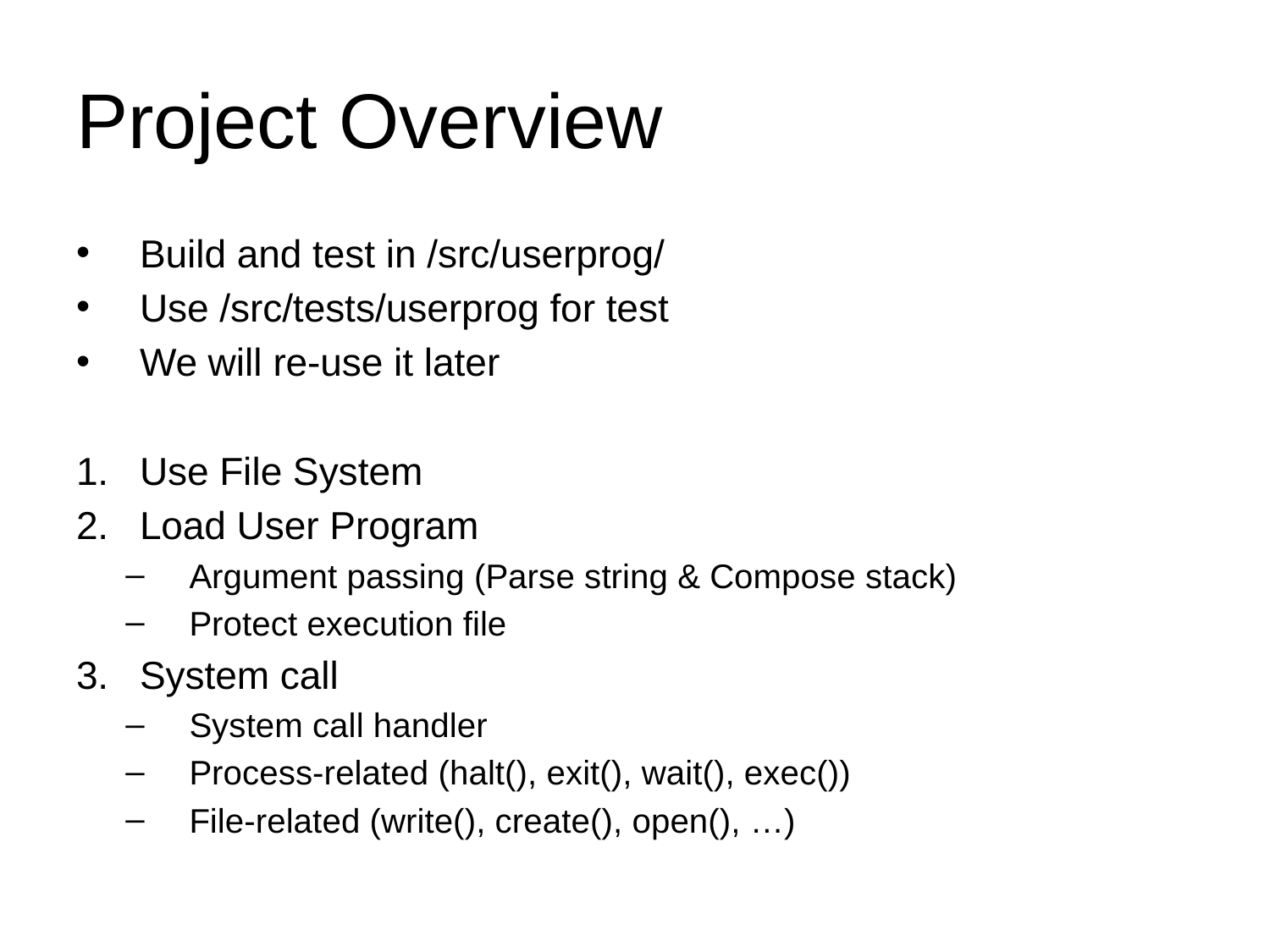

# Project Overview
Build and test in /src/userprog/
Use /src/tests/userprog for test
We will re-use it later

Use File System
Load User Program
Argument passing (Parse string & Compose stack)
Protect execution file
System call
System call handler
Process-related (halt(), exit(), wait(), exec())
File-related (write(), create(), open(), …)